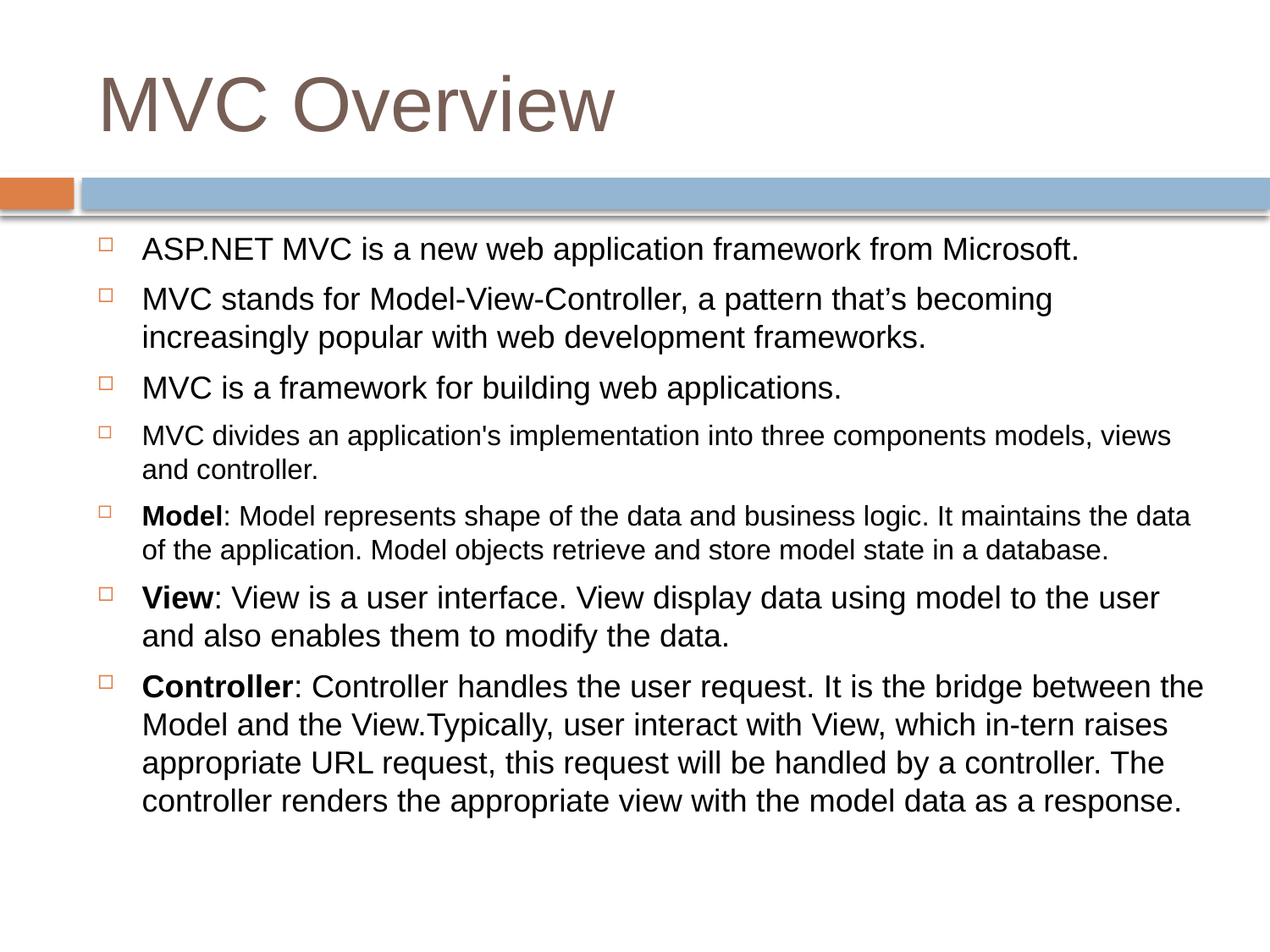

# MVC Overview
ASP.NET MVC is a new web application framework from Microsoft.
MVC stands for Model-View-Controller, a pattern that’s becoming increasingly popular with web development frameworks.
MVC is a framework for building web applications.
MVC divides an application's implementation into three components models, views and controller.
Model: Model represents shape of the data and business logic. It maintains the data of the application. Model objects retrieve and store model state in a database.
View: View is a user interface. View display data using model to the user and also enables them to modify the data.
Controller: Controller handles the user request. It is the bridge between the Model and the View.Typically, user interact with View, which in-tern raises appropriate URL request, this request will be handled by a controller. The controller renders the appropriate view with the model data as a response.